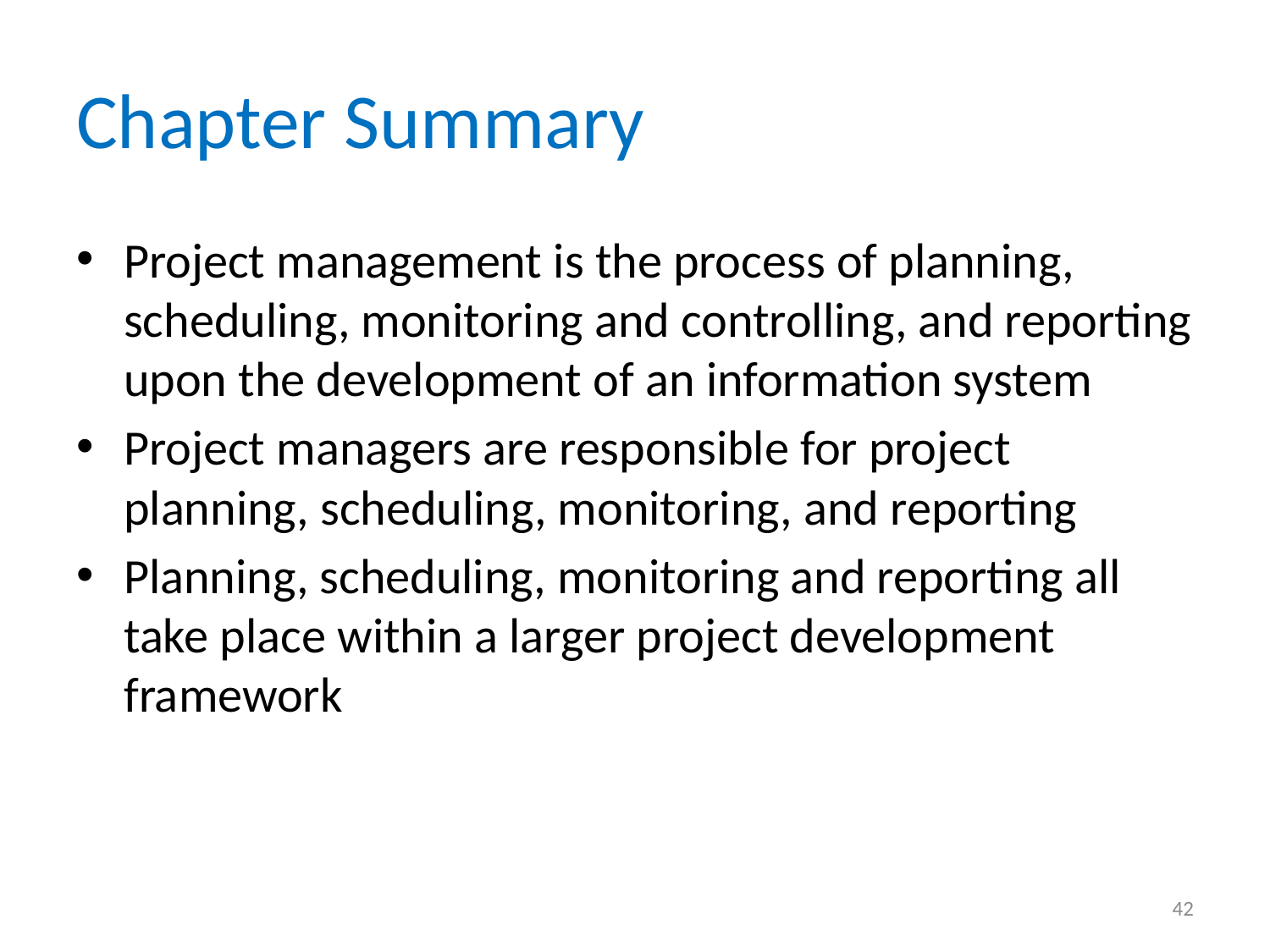

# Chapter Summary
Project management is the process of planning, scheduling, monitoring and controlling, and reporting upon the development of an information system
Project managers are responsible for project planning, scheduling, monitoring, and reporting
Planning, scheduling, monitoring and reporting all take place within a larger project development framework
42